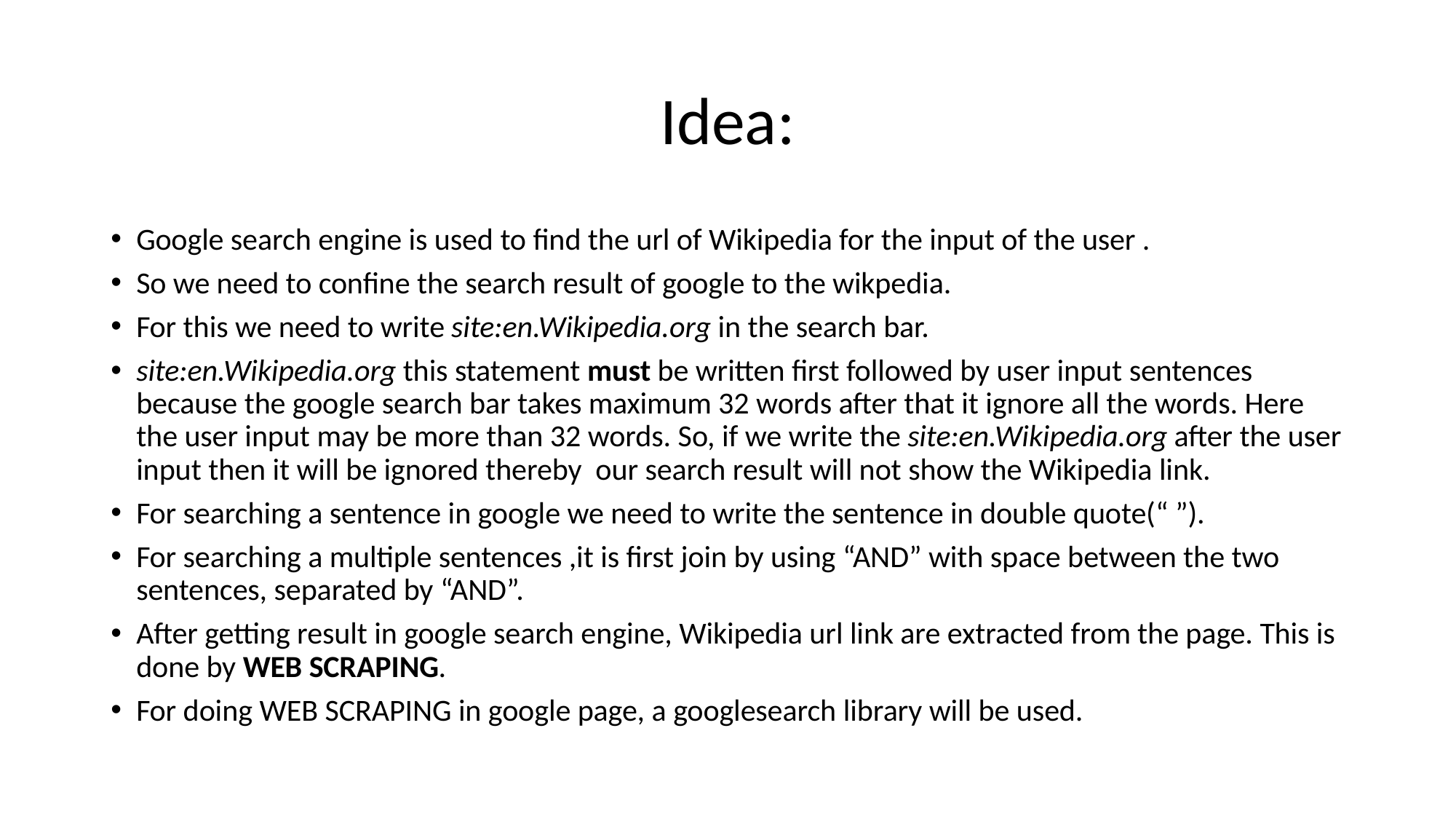

# Idea:
Google search engine is used to find the url of Wikipedia for the input of the user .
So we need to confine the search result of google to the wikpedia.
For this we need to write site:en.Wikipedia.org in the search bar.
site:en.Wikipedia.org this statement must be written first followed by user input sentences because the google search bar takes maximum 32 words after that it ignore all the words. Here the user input may be more than 32 words. So, if we write the site:en.Wikipedia.org after the user input then it will be ignored thereby  our search result will not show the Wikipedia link.
For searching a sentence in google we need to write the sentence in double quote(“ ”).
For searching a multiple sentences ,it is first join by using “AND” with space between the two sentences, separated by “AND”.
After getting result in google search engine, Wikipedia url link are extracted from the page. This is done by WEB SCRAPING.
For doing WEB SCRAPING in google page, a googlesearch library will be used.